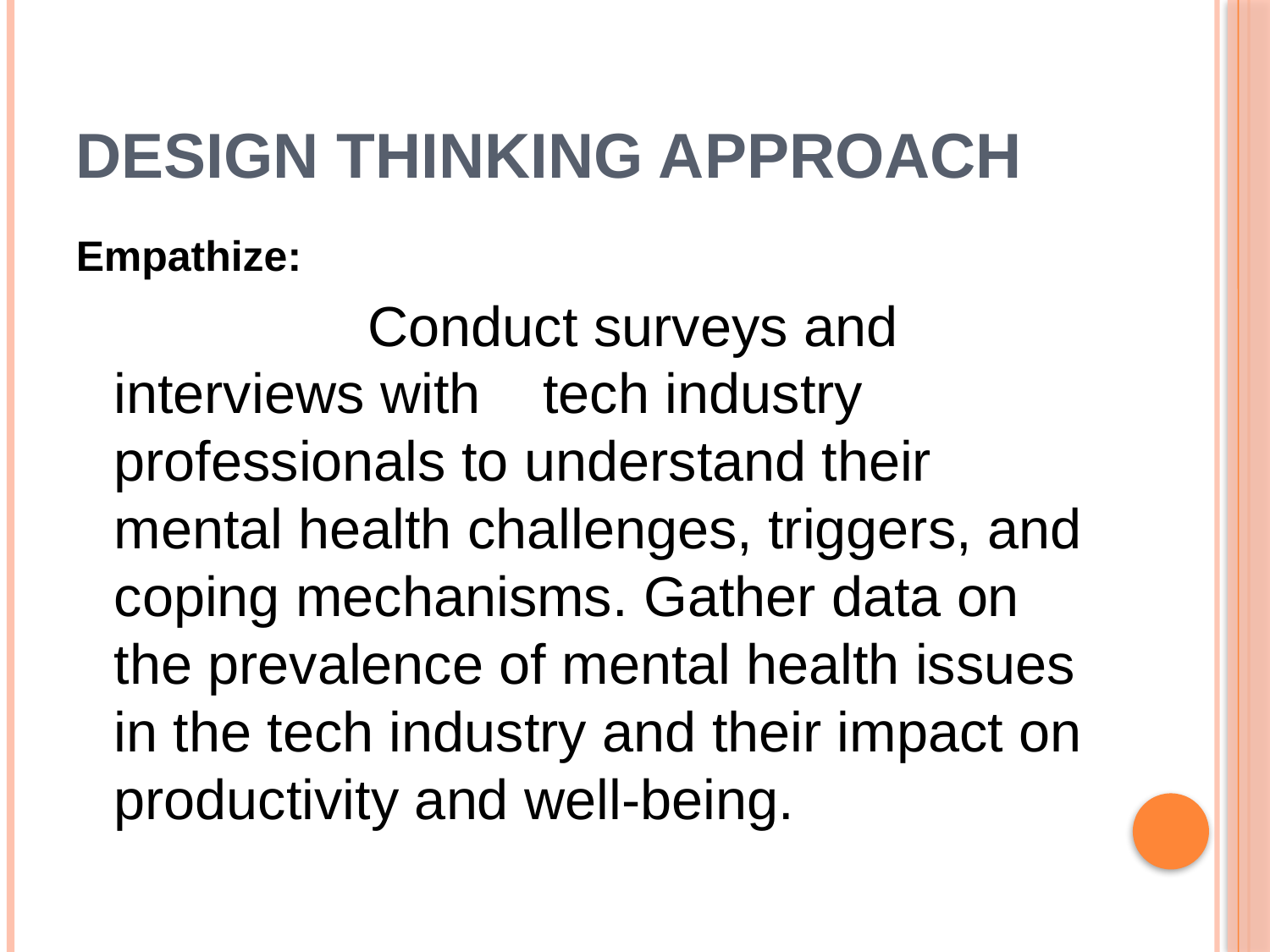

# Design Thinking Approach
Empathize:
			Conduct surveys and interviews with    tech industry professionals to understand their mental health challenges, triggers, and coping mechanisms. Gather data on the prevalence of mental health issues in the tech industry and their impact on productivity and well-being.